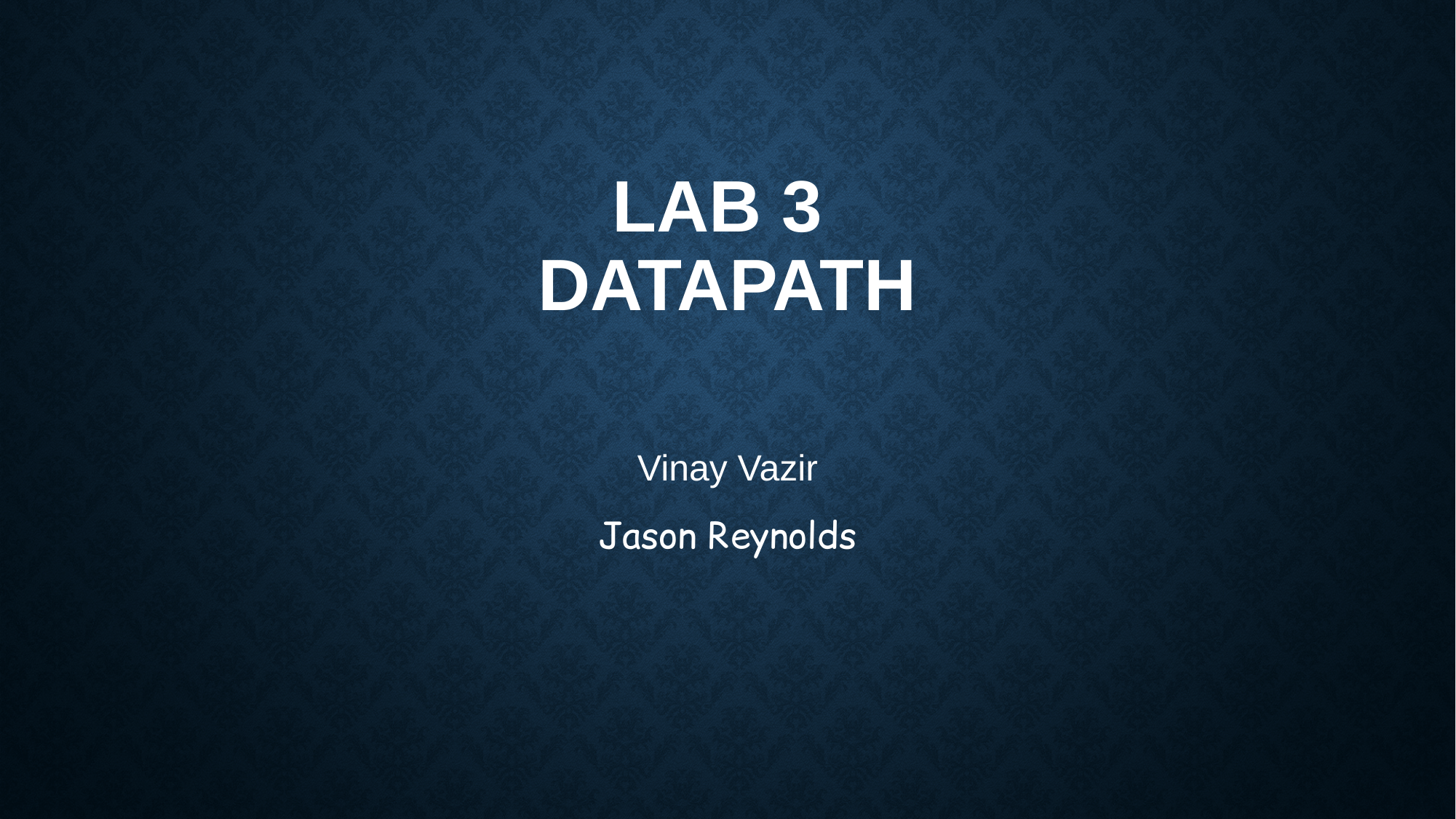

# Lab 3 Datapath
Vinay Vazir
Jason Reynolds